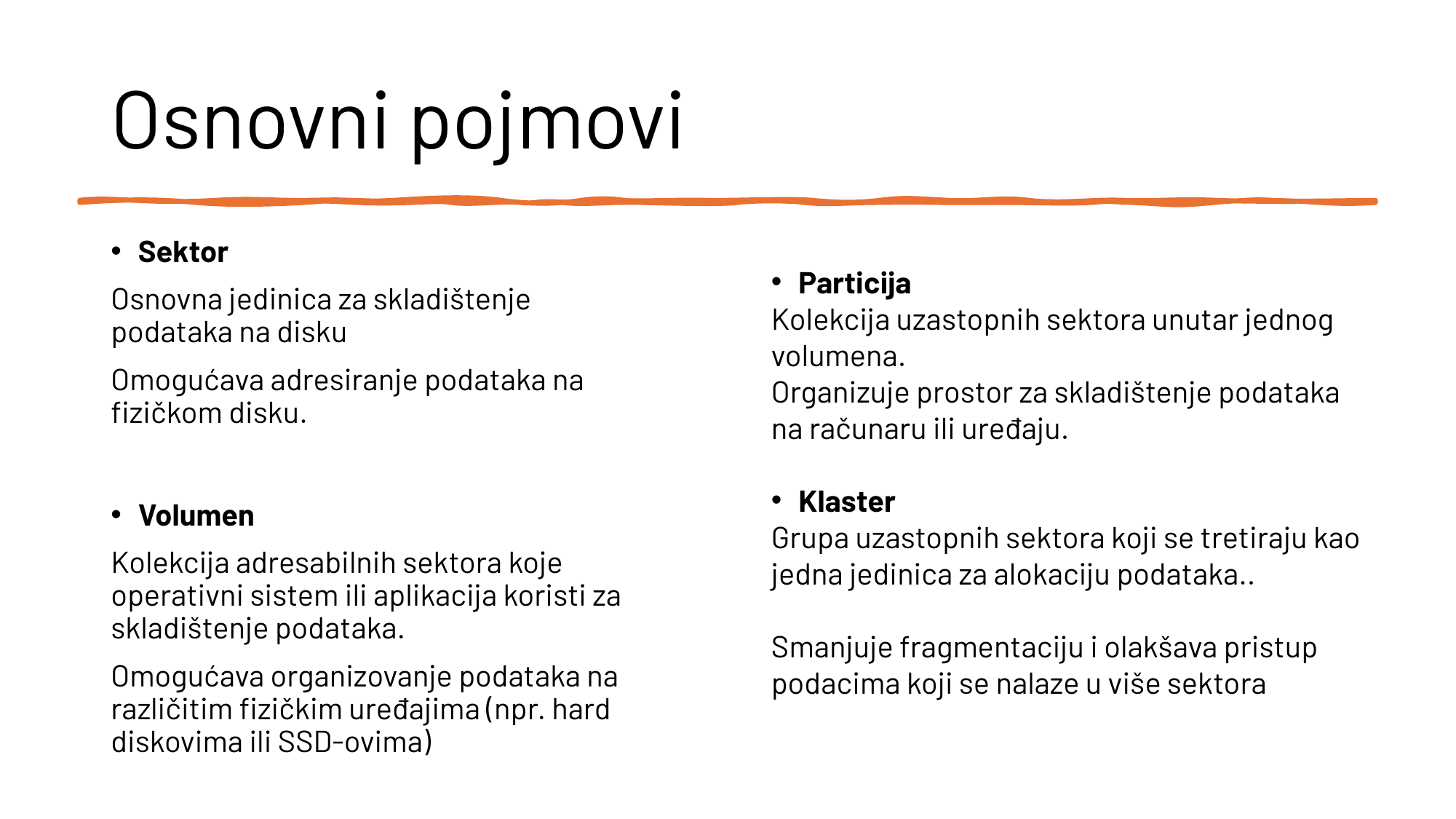

# Osnovni pojmovi

Particija​
Kolekcija uzastopnih sektora unutar jednog volumena.​
Organizuje prostor za skladištenje podataka na računaru ili uređaju.​

Klaster​
Grupa uzastopnih sektora koji se tretiraju kao jedna jedinica za alokaciju podataka..​

Smanjuje fragmentaciju i olakšava pristup podacima koji se nalaze u više sektora​

Sektor
Osnovna jedinica za skladištenje podataka na disku
Omogućava adresiranje podataka na fizičkom disku.

Volumen
Kolekcija adresabilnih sektora koje operativni sistem ili aplikacija koristi za skladištenje podataka.
Omogućava organizovanje podataka na različitim fizičkim uređajima (npr. hard diskovima ili SSD-ovima)